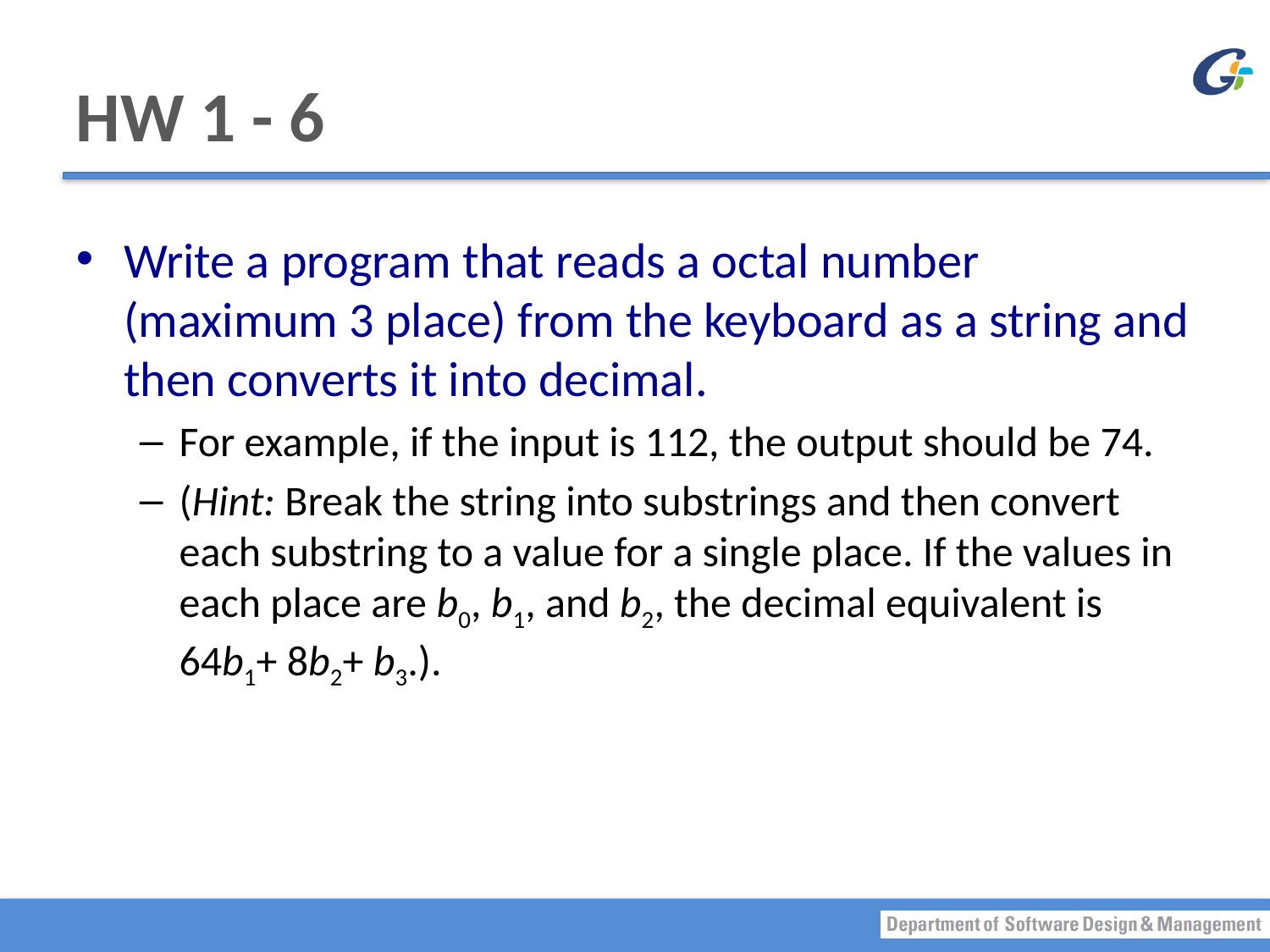

# HW 1 - 6
Write a program that reads a octal number (maximum 3 place) from the keyboard as a string and then converts it into decimal.
For example, if the input is 112, the output should be 74.
(Hint: Break the string into substrings and then convert each substring to a value for a single place. If the values in each place are b0, b1, and b2, the decimal equivalent is 64b1+ 8b2+ b3.).